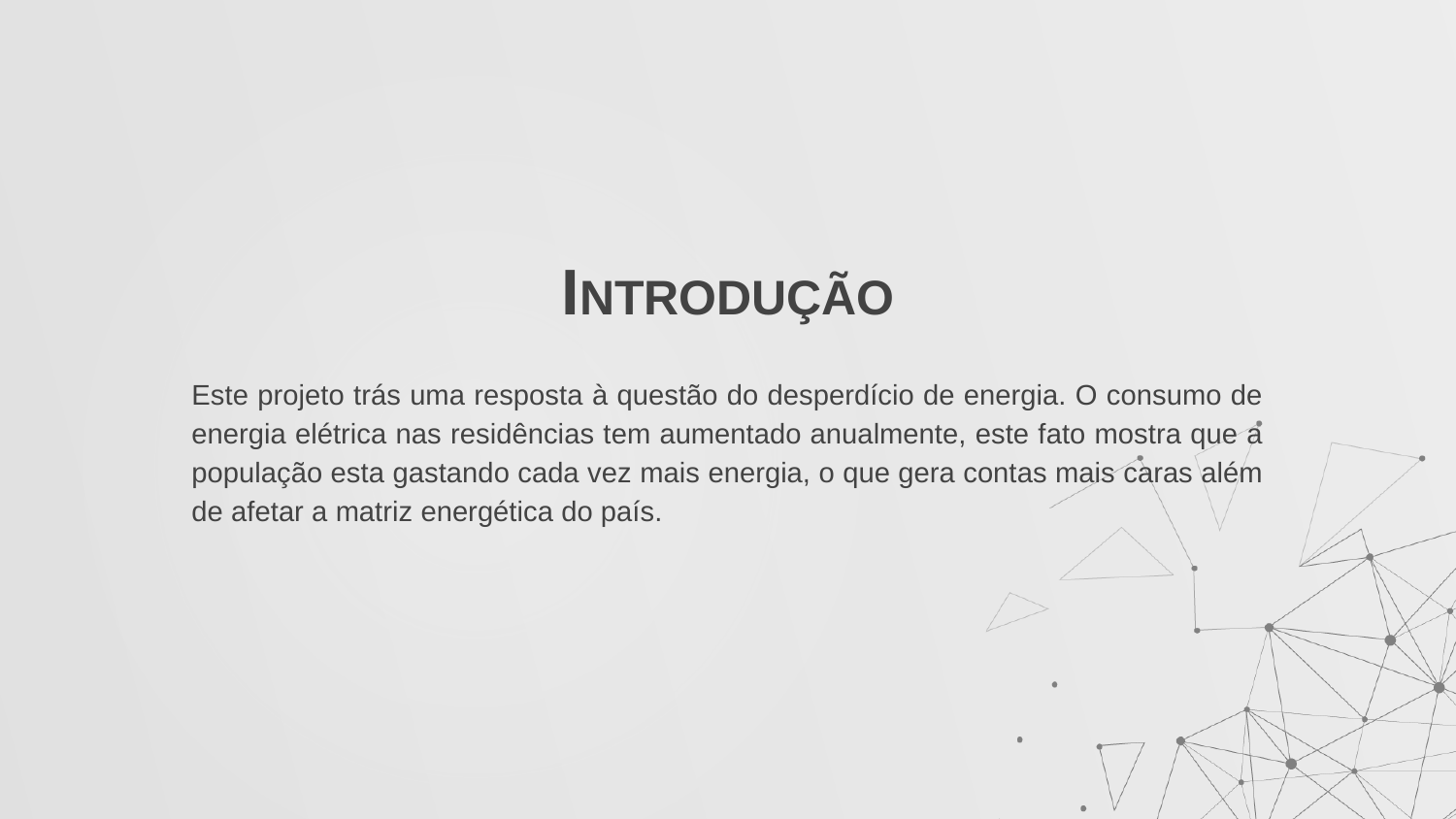

# INTRODUÇÃO
Este projeto trás uma resposta à questão do desperdício de energia. O consumo de energia elétrica nas residências tem aumentado anualmente, este fato mostra que a população esta gastando cada vez mais energia, o que gera contas mais caras além de afetar a matriz energética do país.